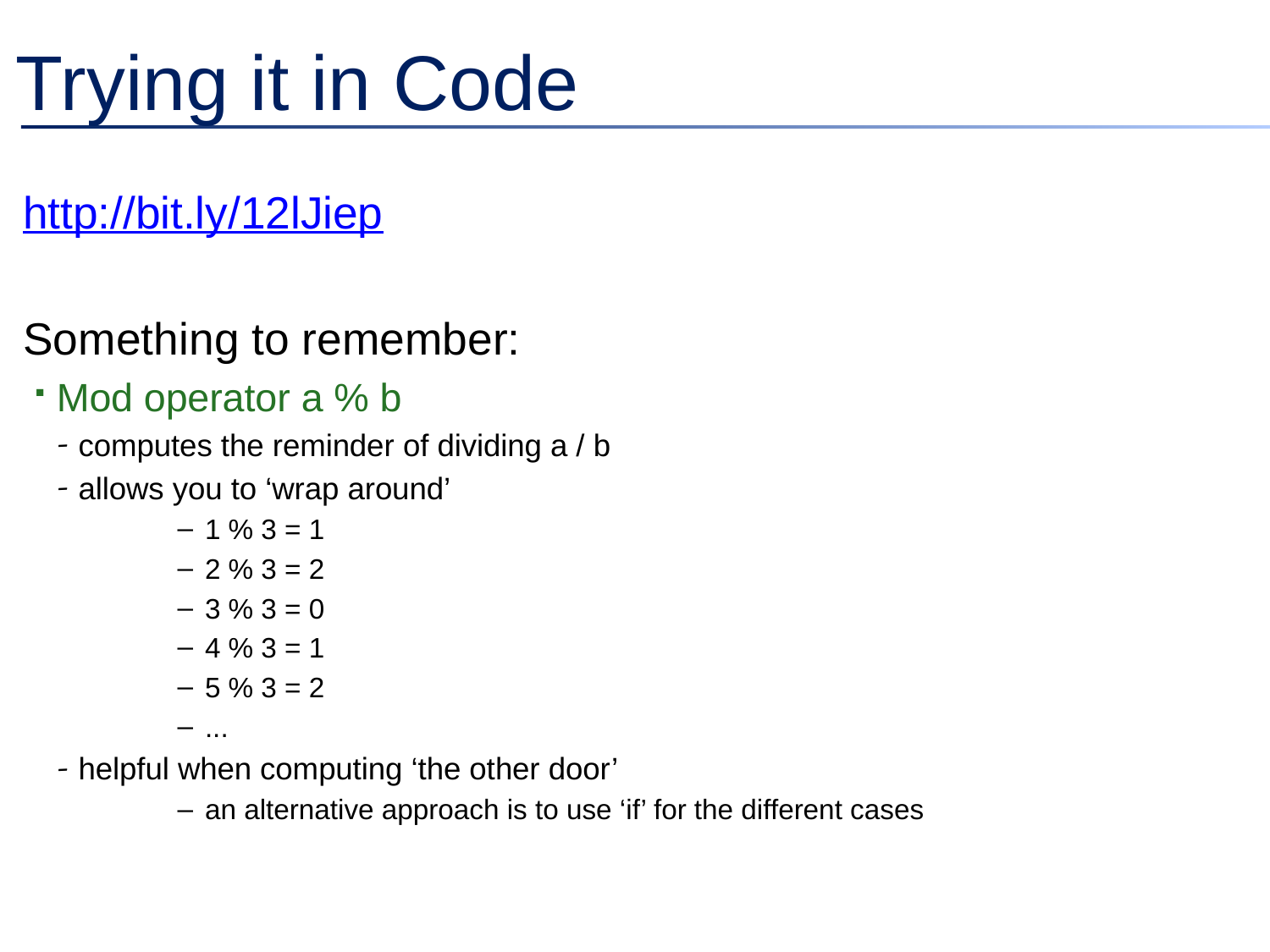

# Trying it in Code
http://bit.ly/12lJiep

Something to remember:
Mod operator a % b
computes the reminder of dividing a / b
allows you to ‘wrap around’
1 % 3 = 1
2 % 3 = 2
3 % 3 = 0
4 % 3 = 1
5 % 3 = 2
...
helpful when computing ‘the other door’
an alternative approach is to use ‘if’ for the different cases